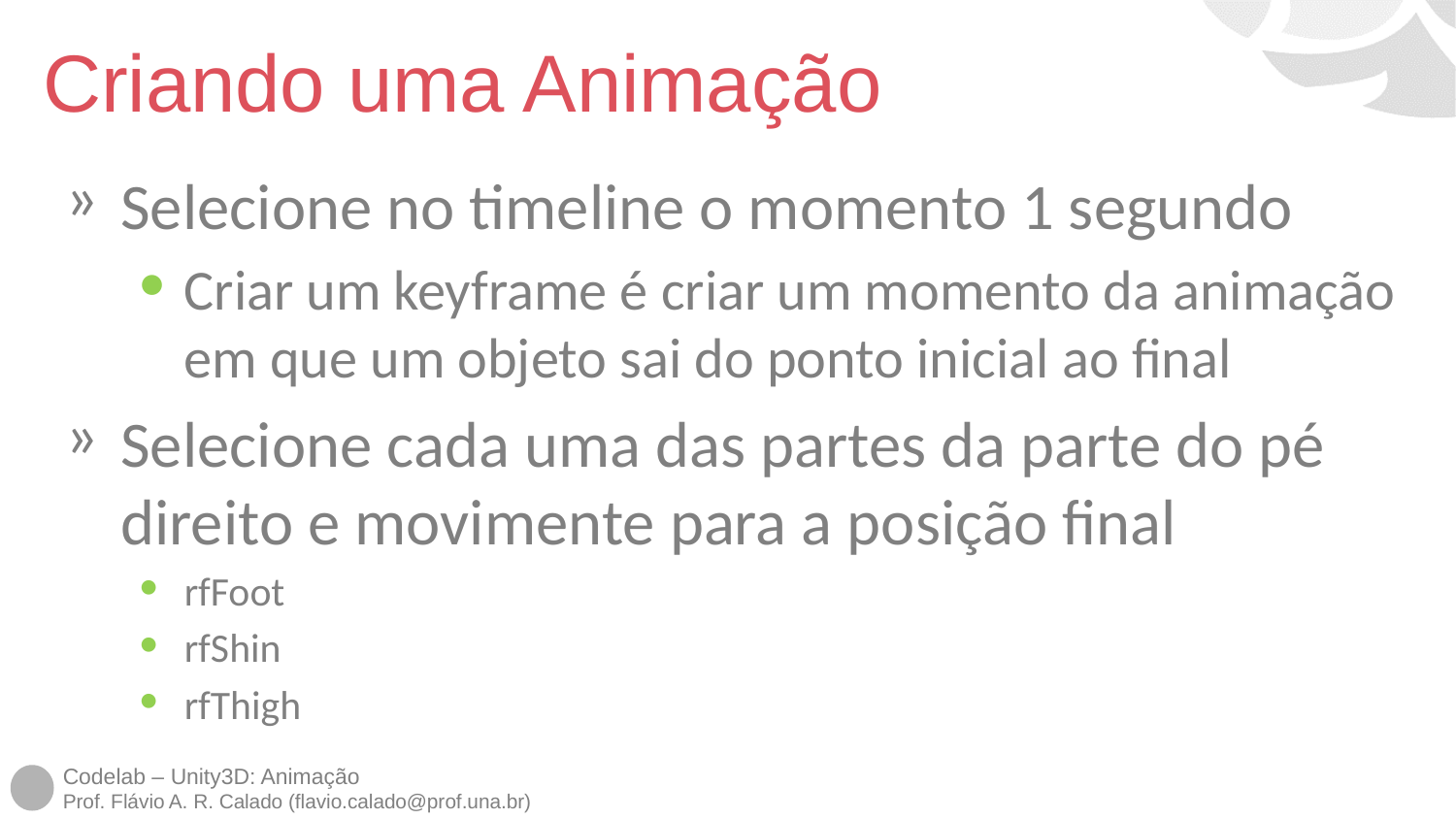

# Criando uma Animação
Selecione no timeline o momento 1 segundo
Criar um keyframe é criar um momento da animação em que um objeto sai do ponto inicial ao final
Selecione cada uma das partes da parte do pé direito e movimente para a posição final
rfFoot
rfShin
rfThigh